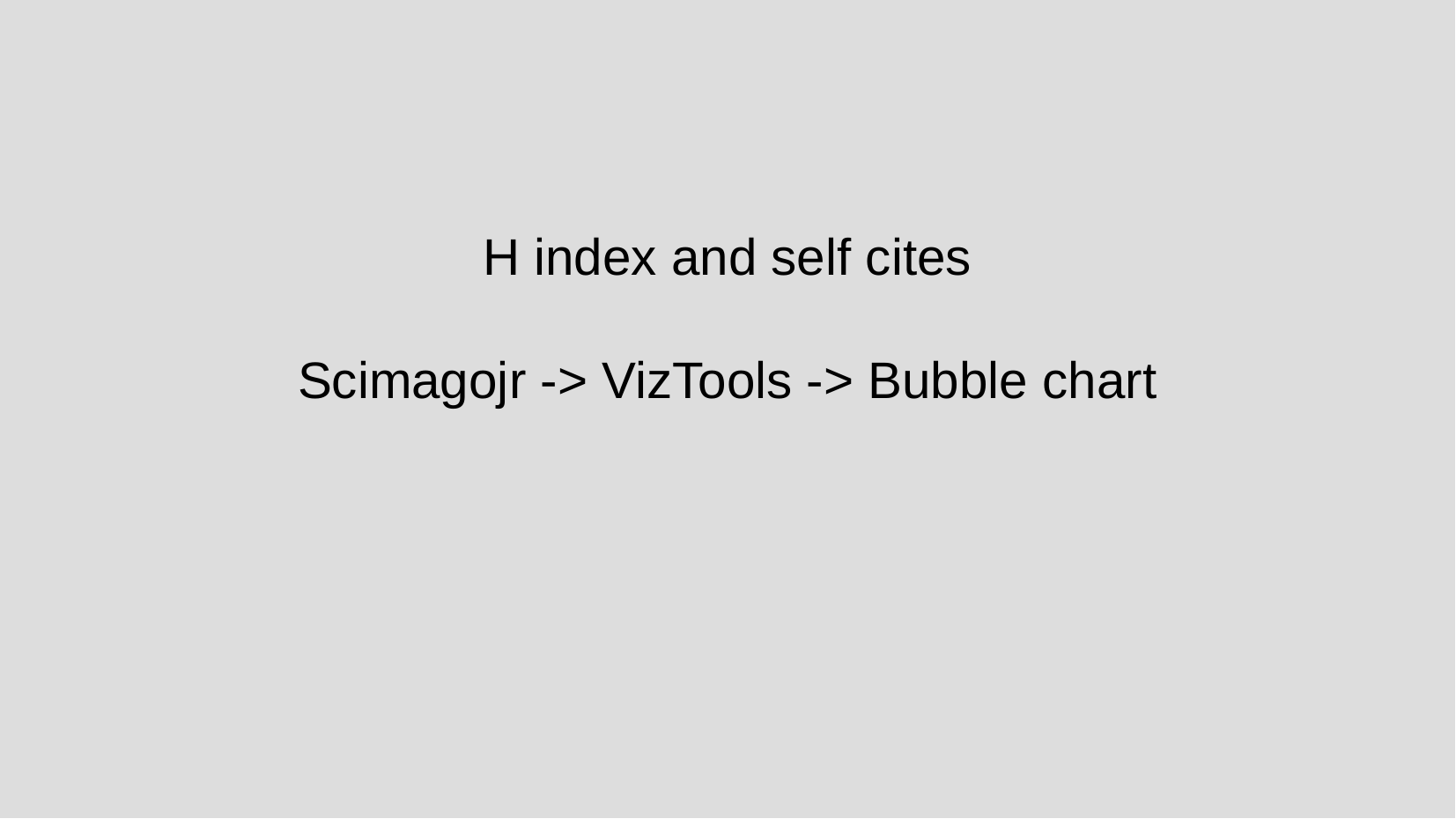

H index and self cites

Scimagojr -> VizTools -> Bubble chart